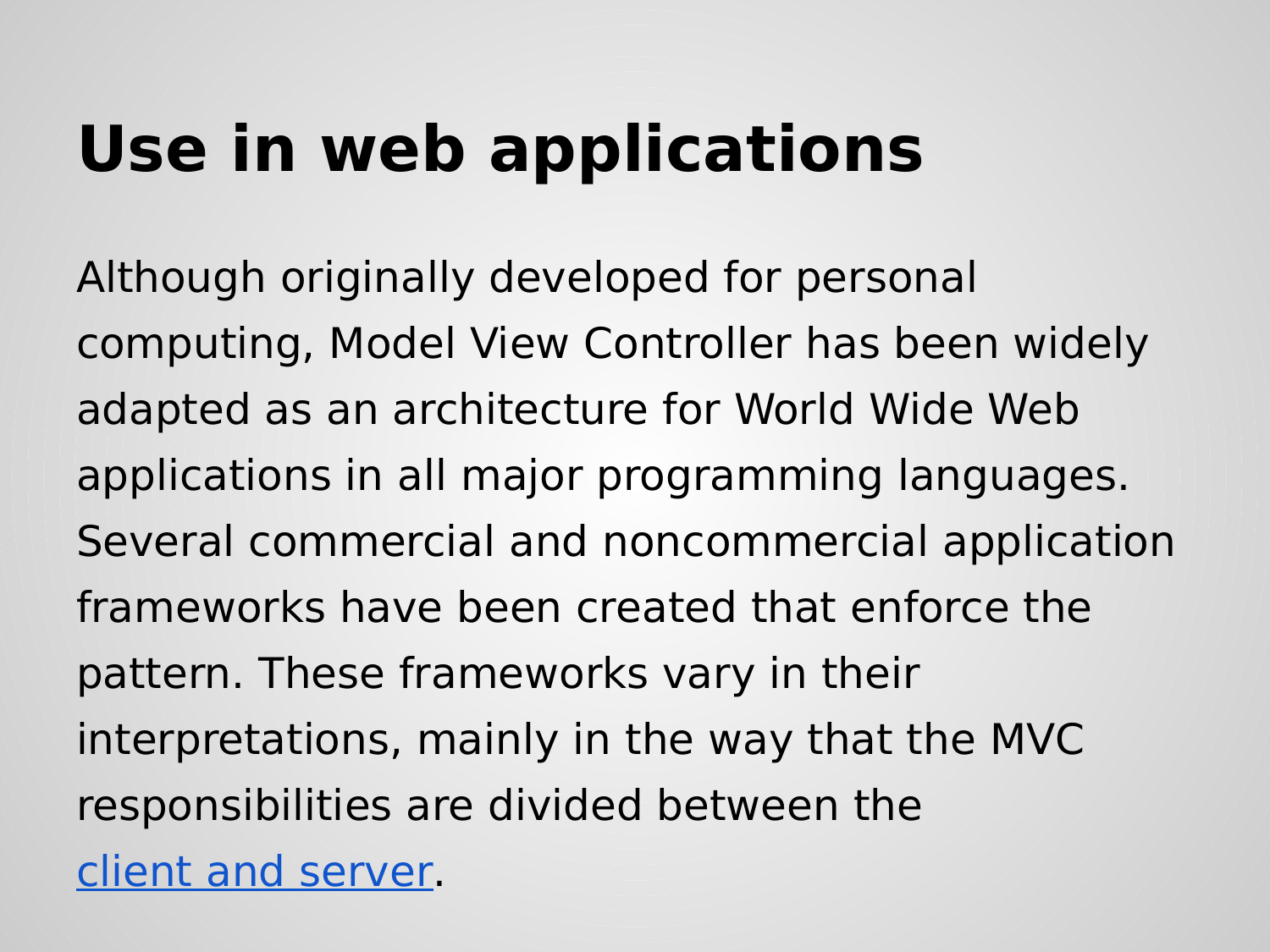

# Use in web applications
Although originally developed for personal computing, Model View Controller has been widely adapted as an architecture for World Wide Web applications in all major programming languages. Several commercial and noncommercial application frameworks have been created that enforce the pattern. These frameworks vary in their interpretations, mainly in the way that the MVC responsibilities are divided between the client and server.